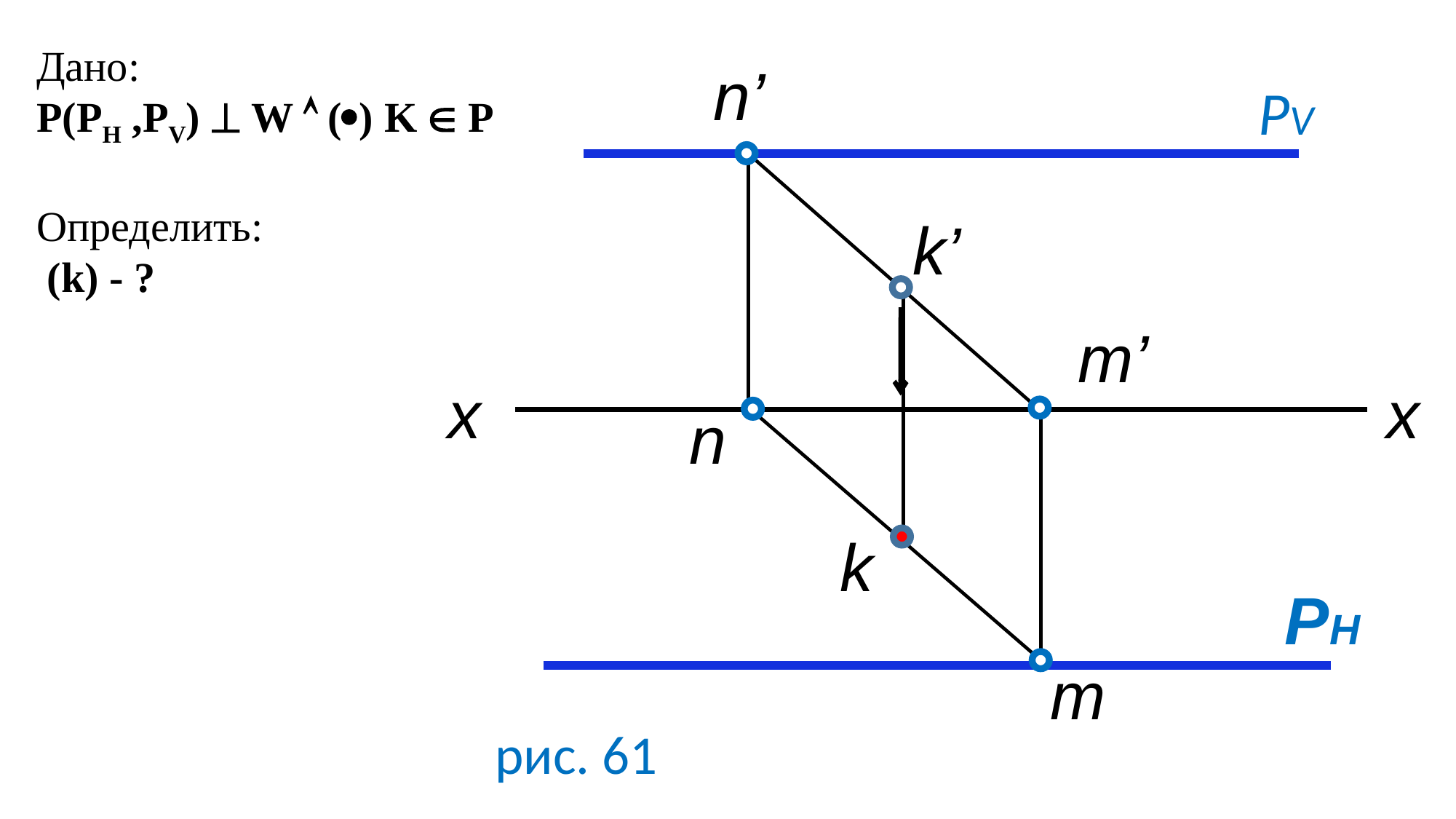

Дано:
P(PH ,PV) ⊥ W ∧ (•) K ∈ P

Определить:
 (k) - ?

n’
PV

k’

m’
x
x
n

k

PH
m

рис. 61